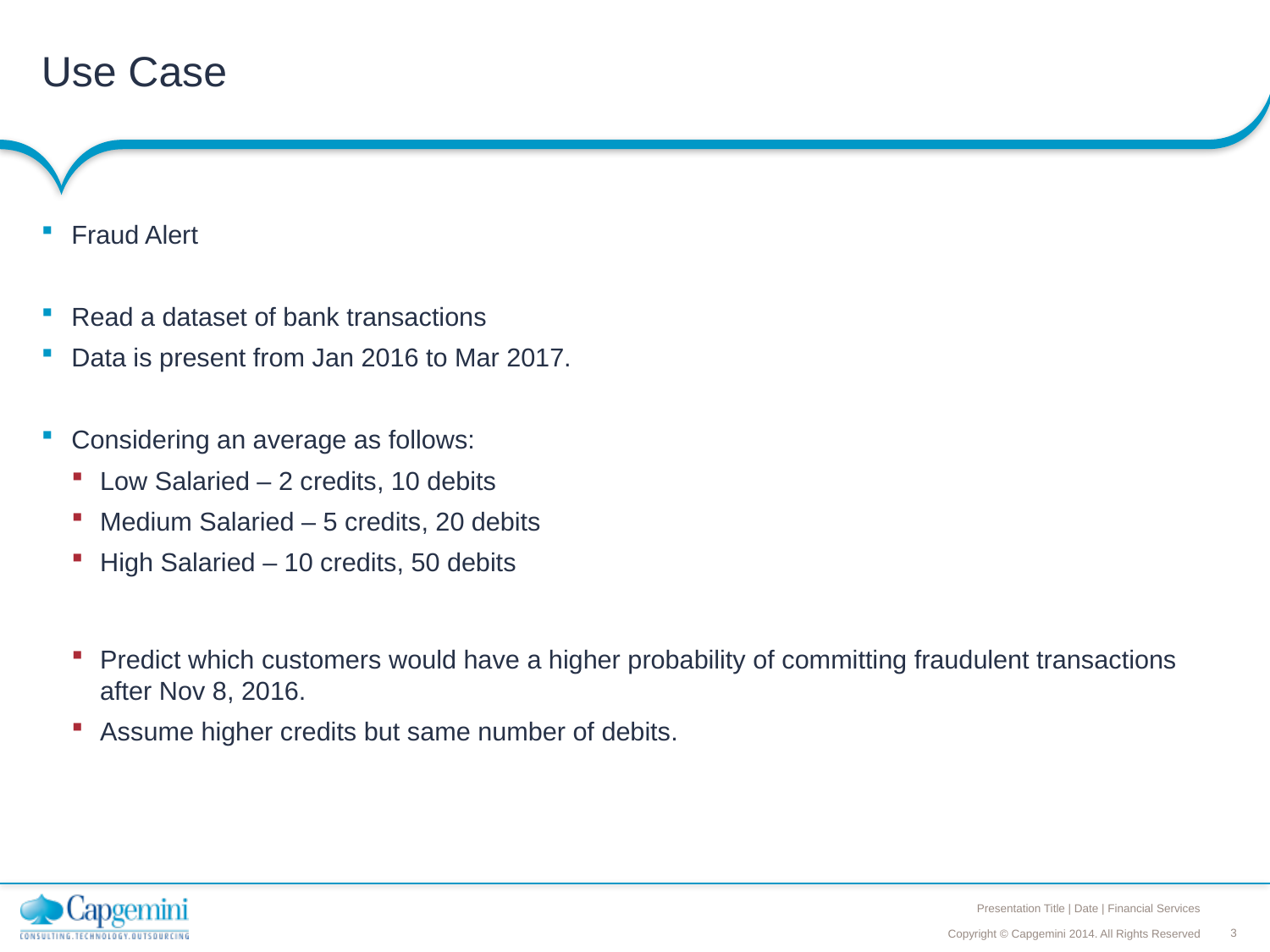

# Use Case
Fraud Alert

Read a dataset of bank transactions
Data is present from Jan 2016 to Mar 2017.

Considering an average as follows:
Low Salaried – 2 credits, 10 debits
Medium Salaried – 5 credits, 20 debits
High Salaried – 10 credits, 50 debits

Predict which customers would have a higher probability of committing fraudulent transactions after Nov 8, 2016.
Assume higher credits but same number of debits.